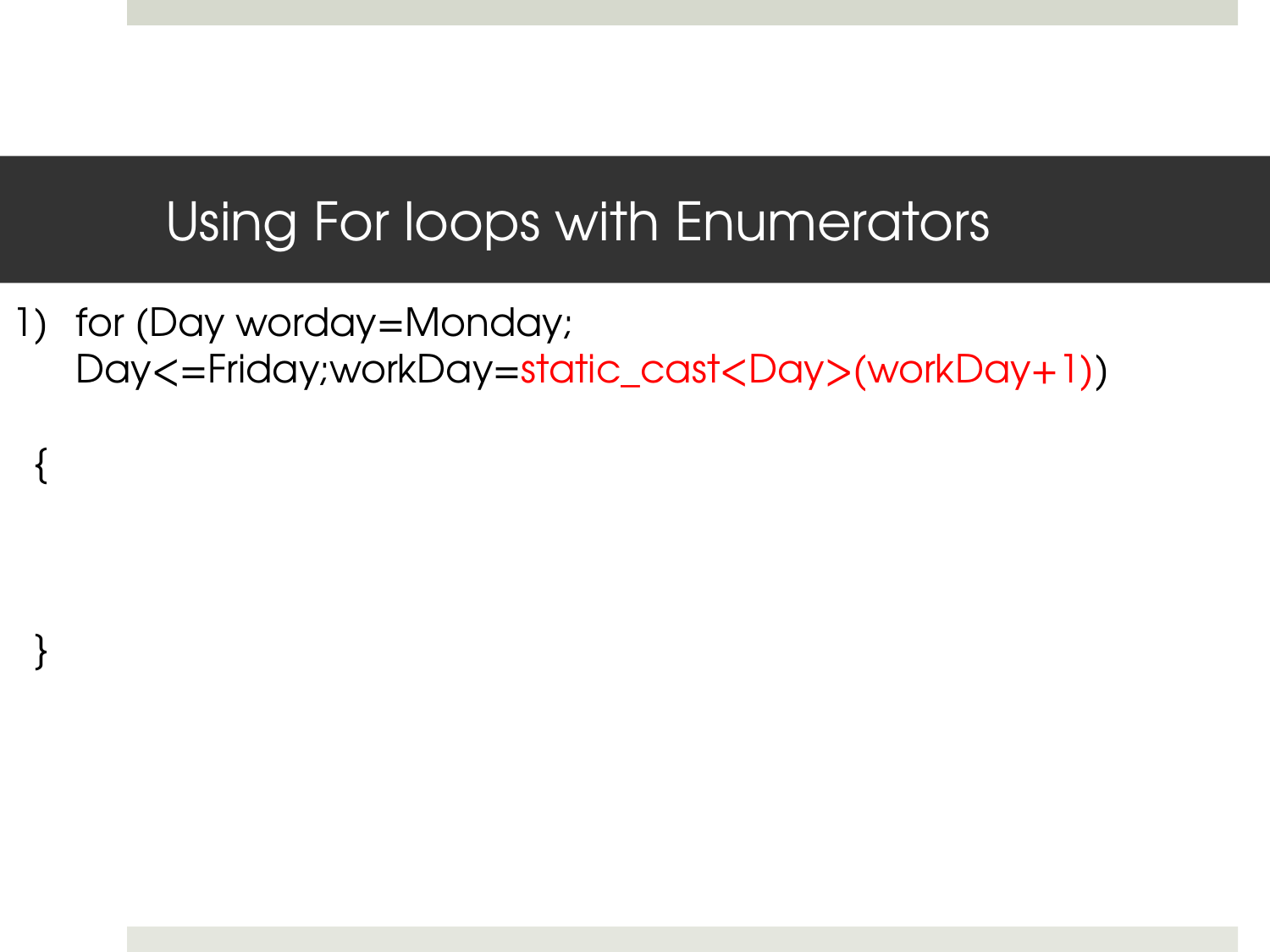

# Using For loops with Enumerators
for (Day worday=Monday;       Day<=Friday;workDay=static_cast<Day>(workDay+1))

  {

  }